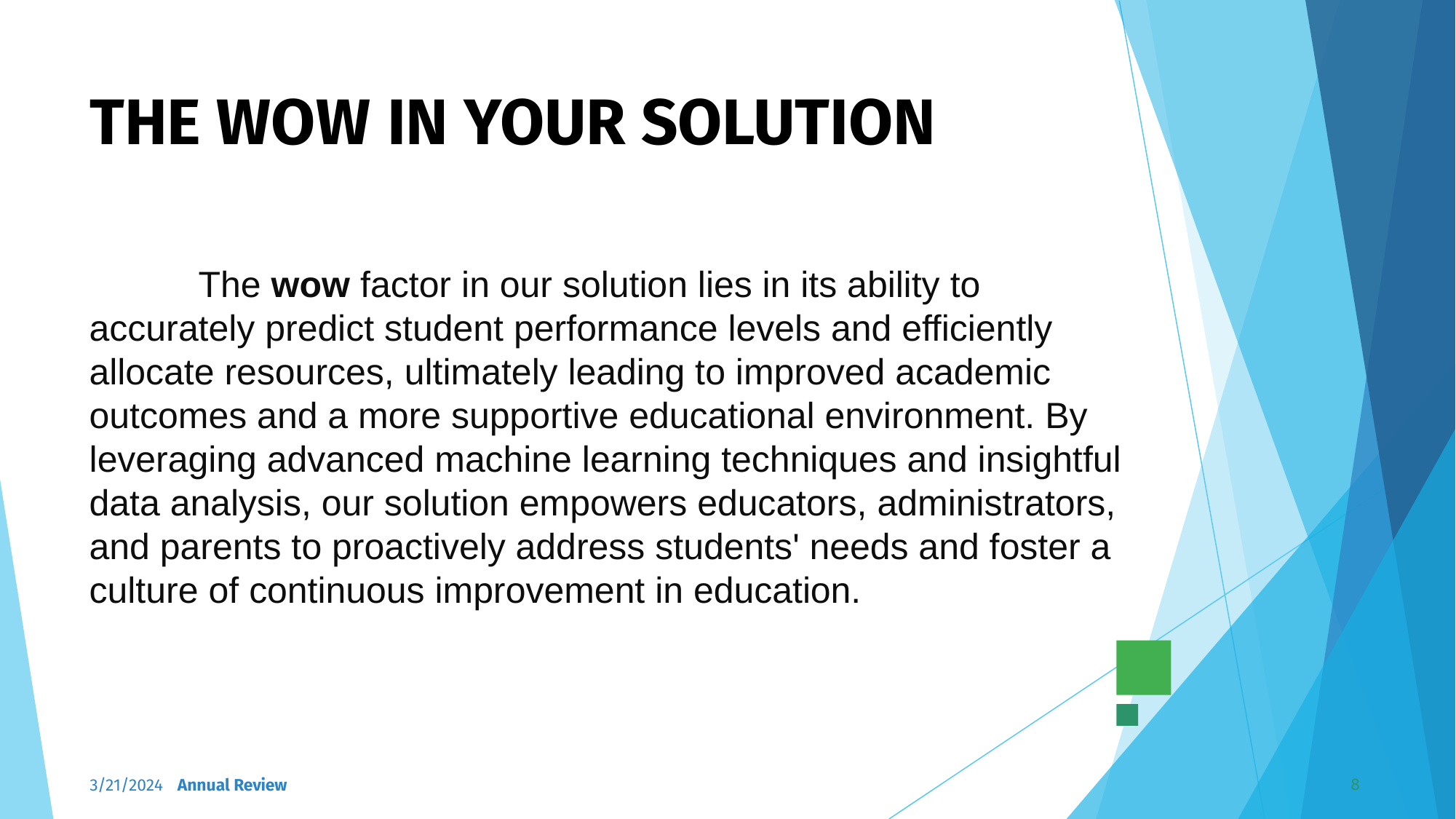

# THE WOW IN YOUR SOLUTION
	The wow factor in our solution lies in its ability to accurately predict student performance levels and efficiently allocate resources, ultimately leading to improved academic outcomes and a more supportive educational environment. By leveraging advanced machine learning techniques and insightful data analysis, our solution empowers educators, administrators, and parents to proactively address students' needs and foster a culture of continuous improvement in education.

8
3/21/2024  Annual Review